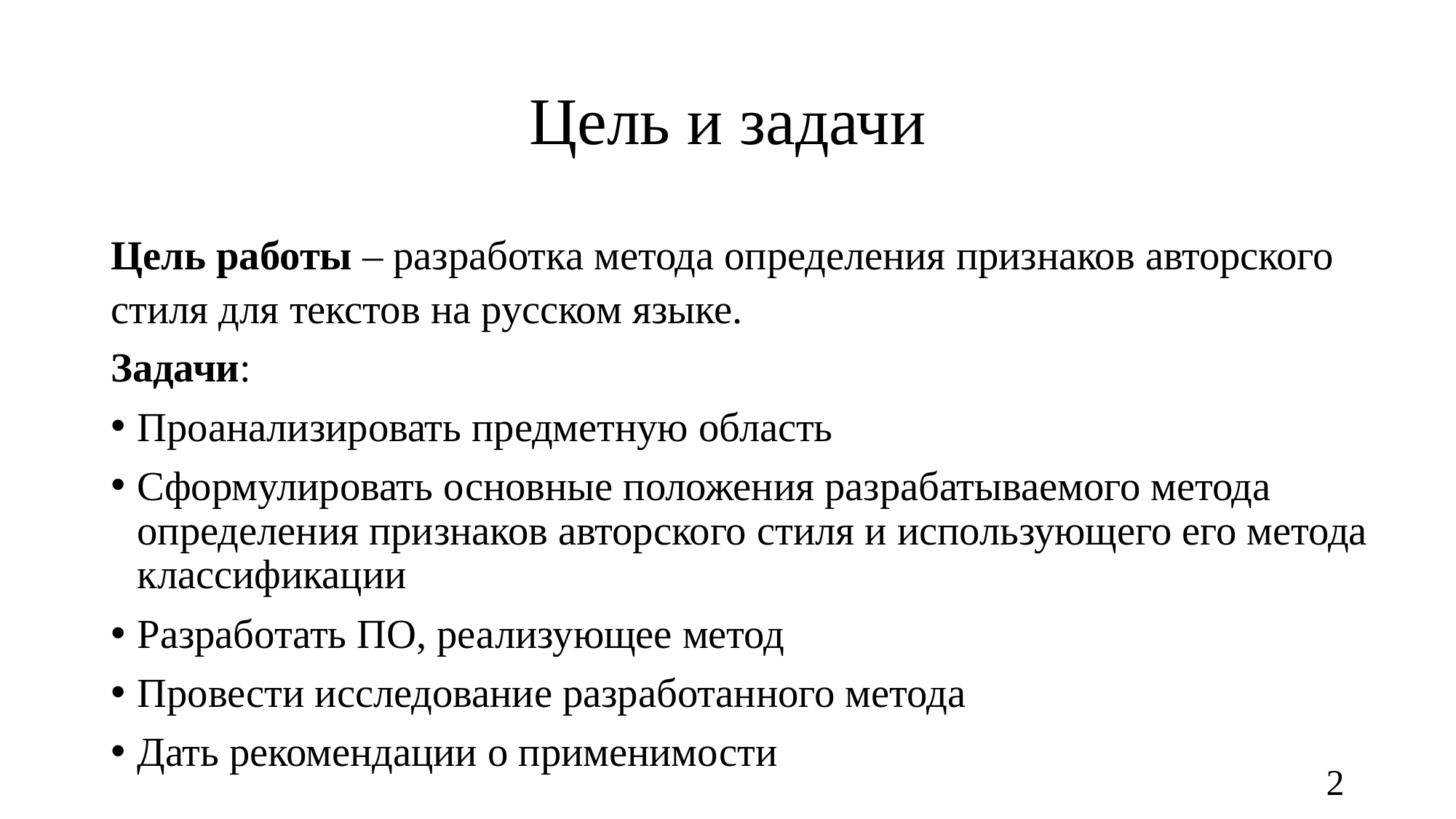

# Цель и задачи
Цель работы – разработка метода определения признаков авторского стиля для текстов на русском языке.
Задачи:
Проанализировать предметную область
Сформулировать основные положения разрабатываемого метода определения признаков авторского стиля и использующего его метода классификации
Разработать ПО, реализующее метод
Провести исследование разработанного метода
Дать рекомендации о применимости
2